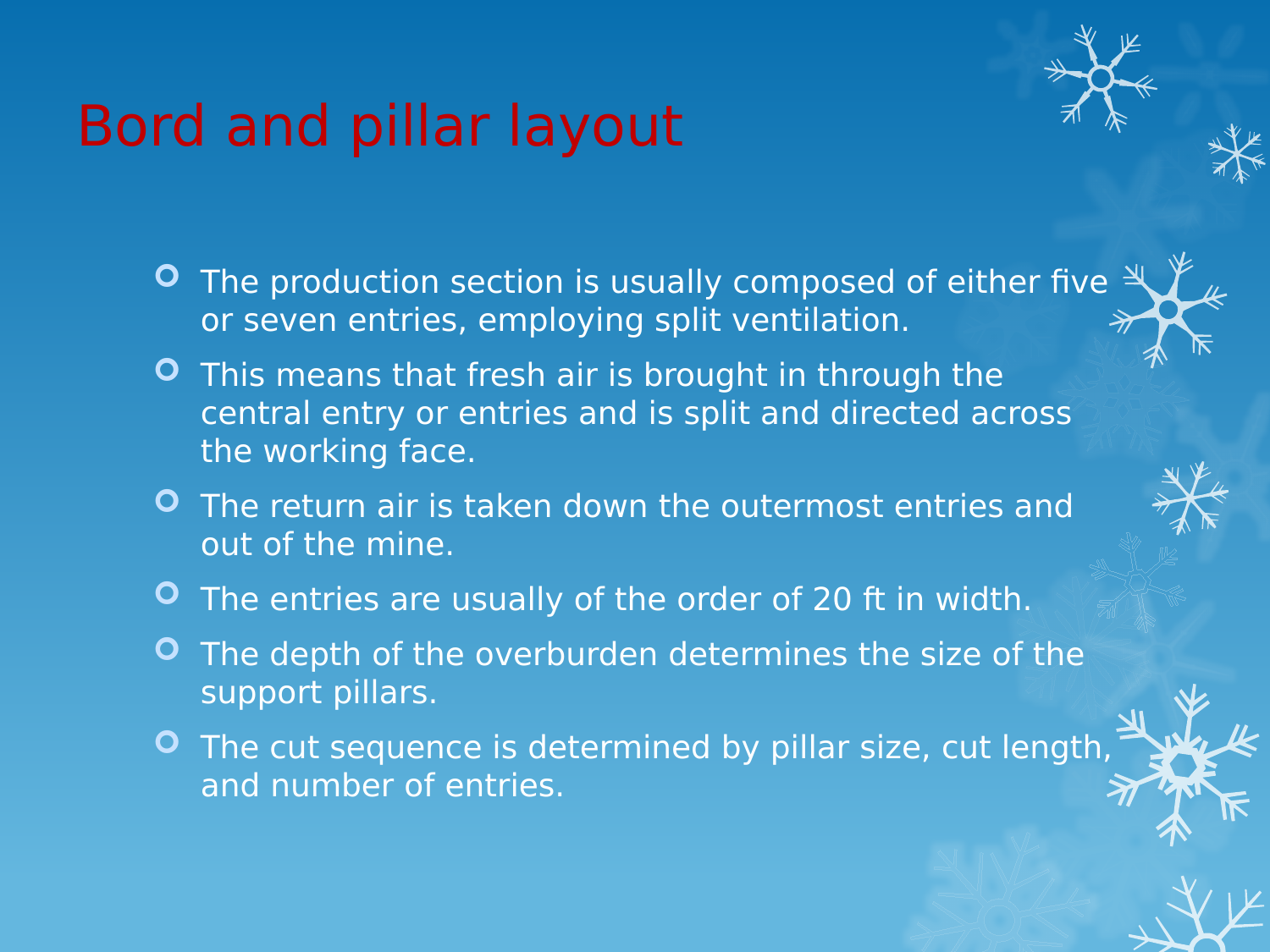

# Bord and pillar layout
The production section is usually composed of either five or seven entries, employing split ventilation.
This means that fresh air is brought in through the central entry or entries and is split and directed across the working face.
The return air is taken down the outermost entries and out of the mine.
The entries are usually of the order of 20 ft in width.
The depth of the overburden determines the size of the support pillars.
The cut sequence is determined by pillar size, cut length, and number of entries.